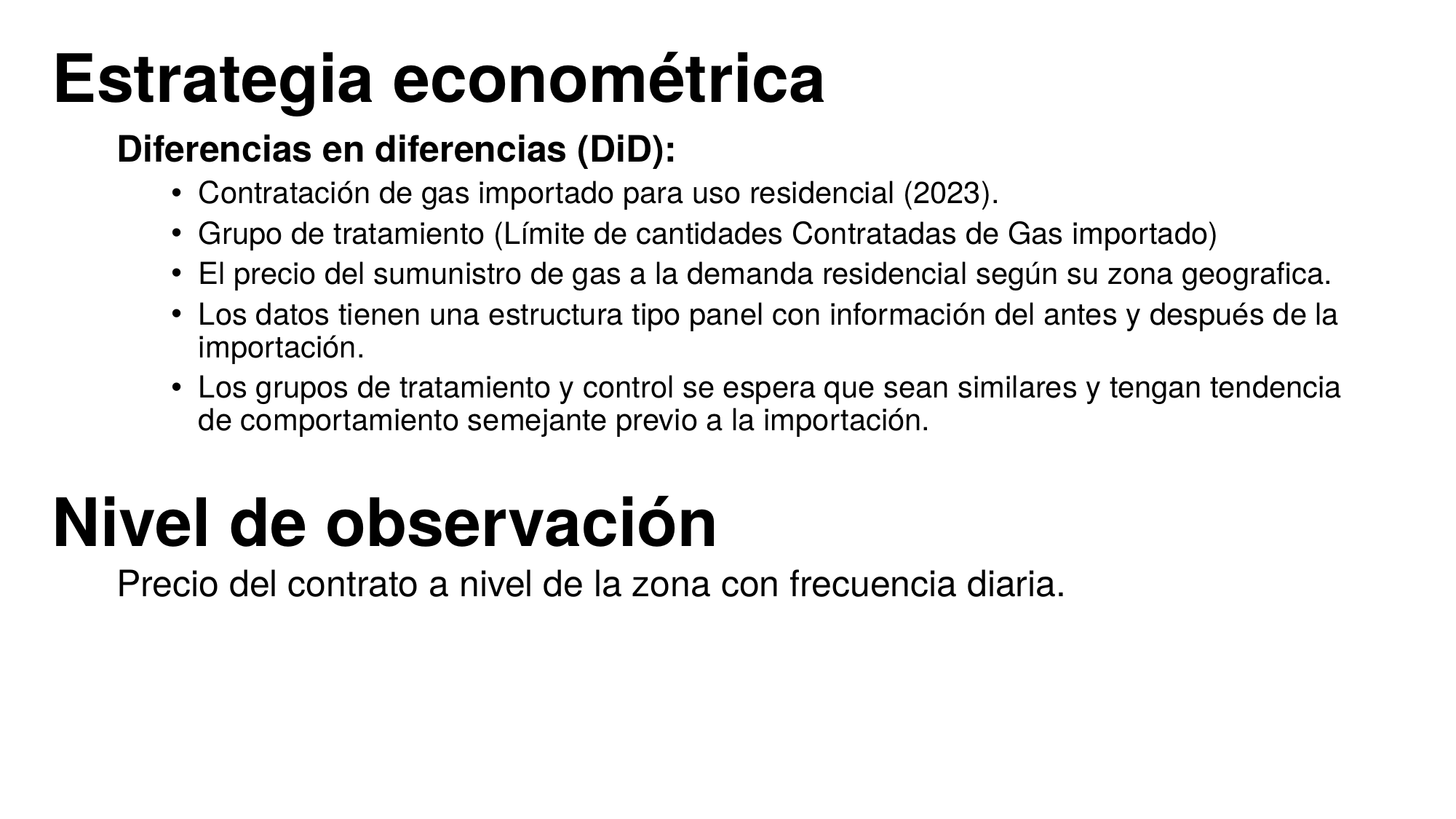

Estrategia econométrica
Diferencias en diferencias (DiD):
Contratación de gas importado para uso residencial (2023).
Grupo de tratamiento (Límite de cantidades Contratadas de Gas importado)
El precio del sumunistro de gas a la demanda residencial según su zona geografica.
Los datos tienen una estructura tipo panel con información del antes y después de la importación.
Los grupos de tratamiento y control se espera que sean similares y tengan tendencia de comportamiento semejante previo a la importación.
Nivel de observación

Precio del contrato a nivel de la zona con frecuencia diaria.